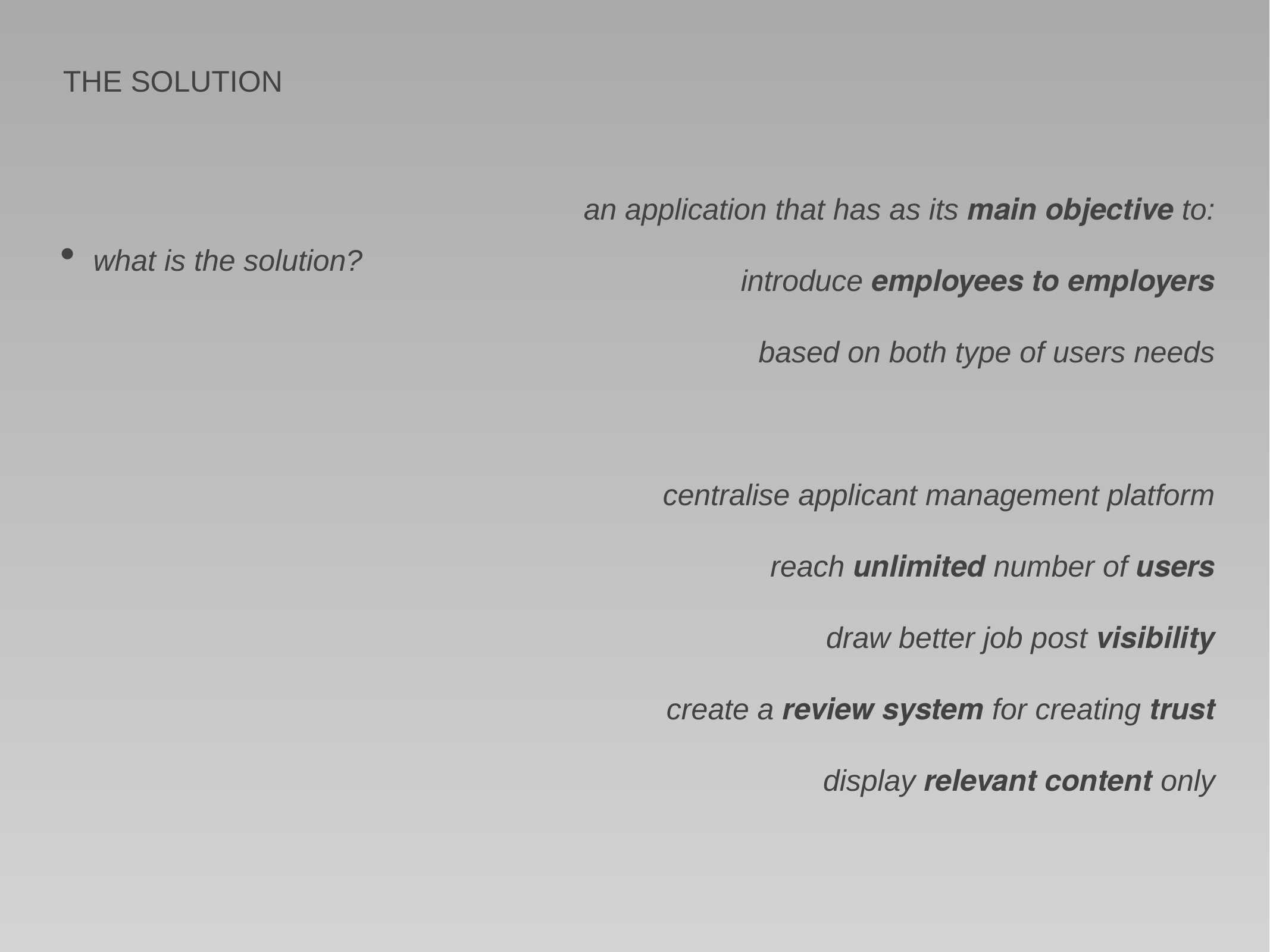

THE SOLUTION
an application that has as its main objective to:
introduce employees to employers
based on both type of users needs

centralise applicant management platform
reach unlimited number of users
draw better job post visibility
create a review system for creating trust
display relevant content only
what is the solution?